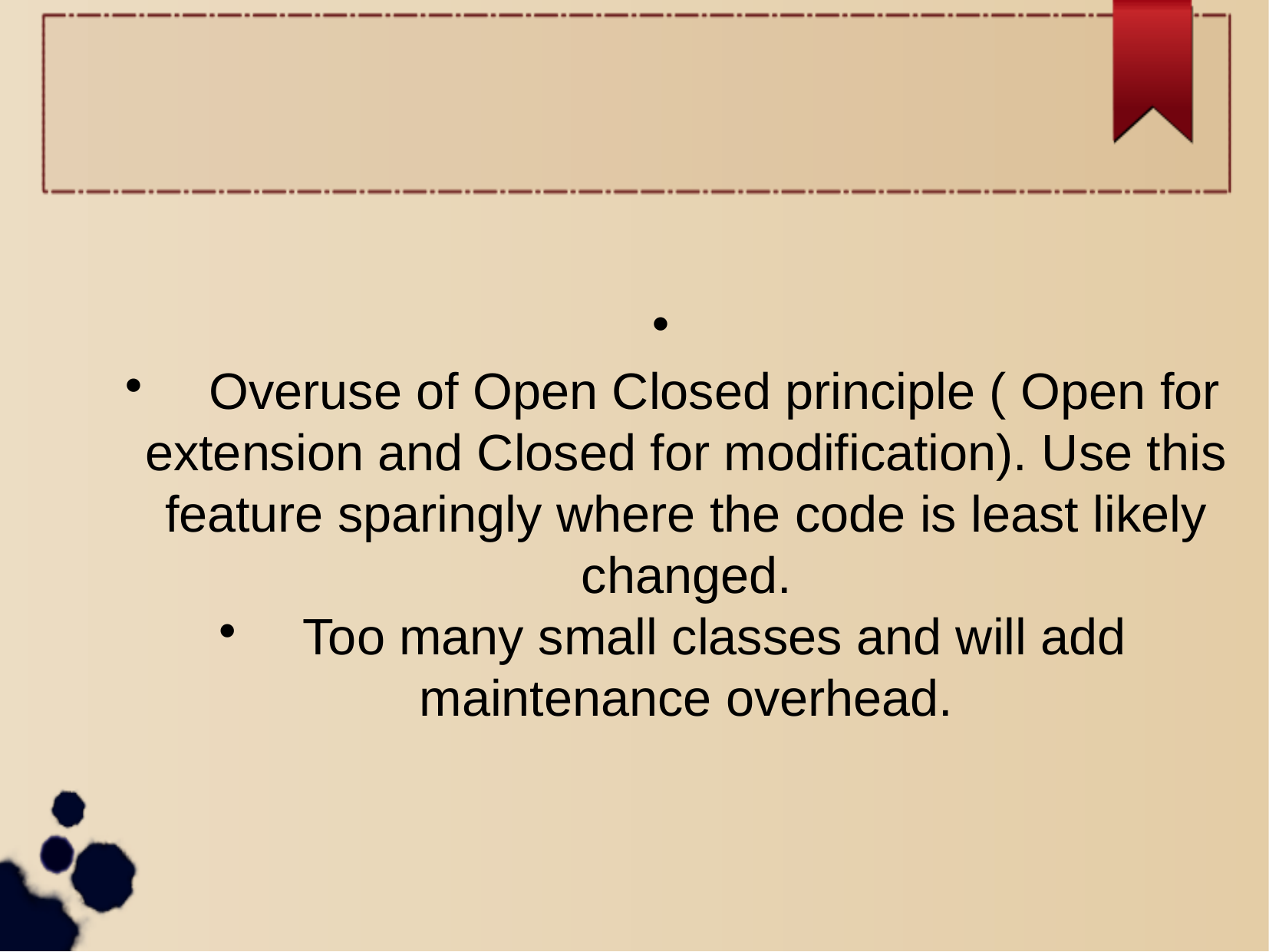

Overuse of Open Closed principle ( Open for extension and Closed for modification). Use this feature sparingly where the code is least likely changed.
    Too many small classes and will add maintenance overhead.